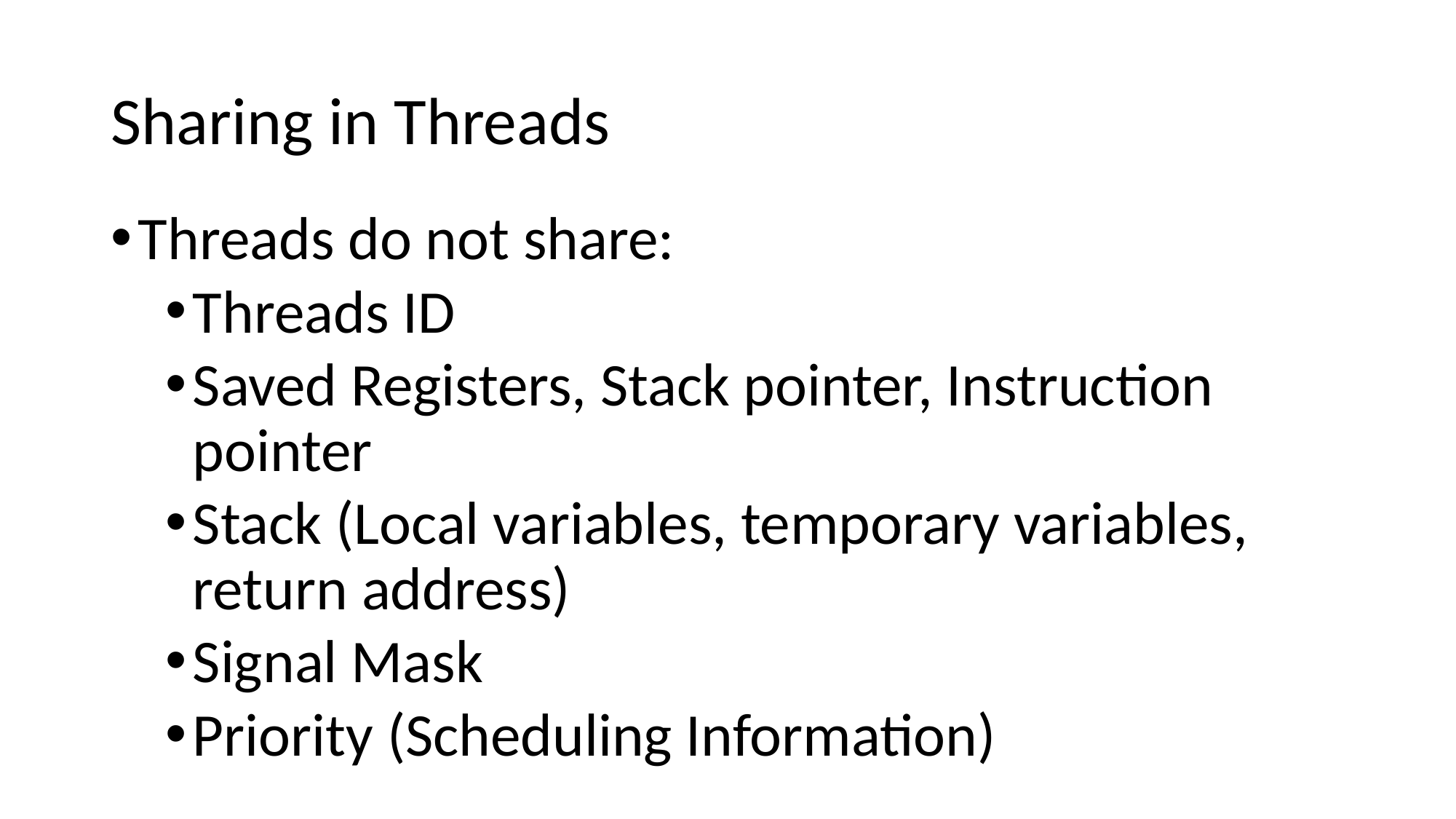

# Sharing in Threads
Threads do not share:
Threads ID
Saved Registers, Stack pointer, Instruction pointer
Stack (Local variables, temporary variables, return address)
Signal Mask
Priority (Scheduling Information)